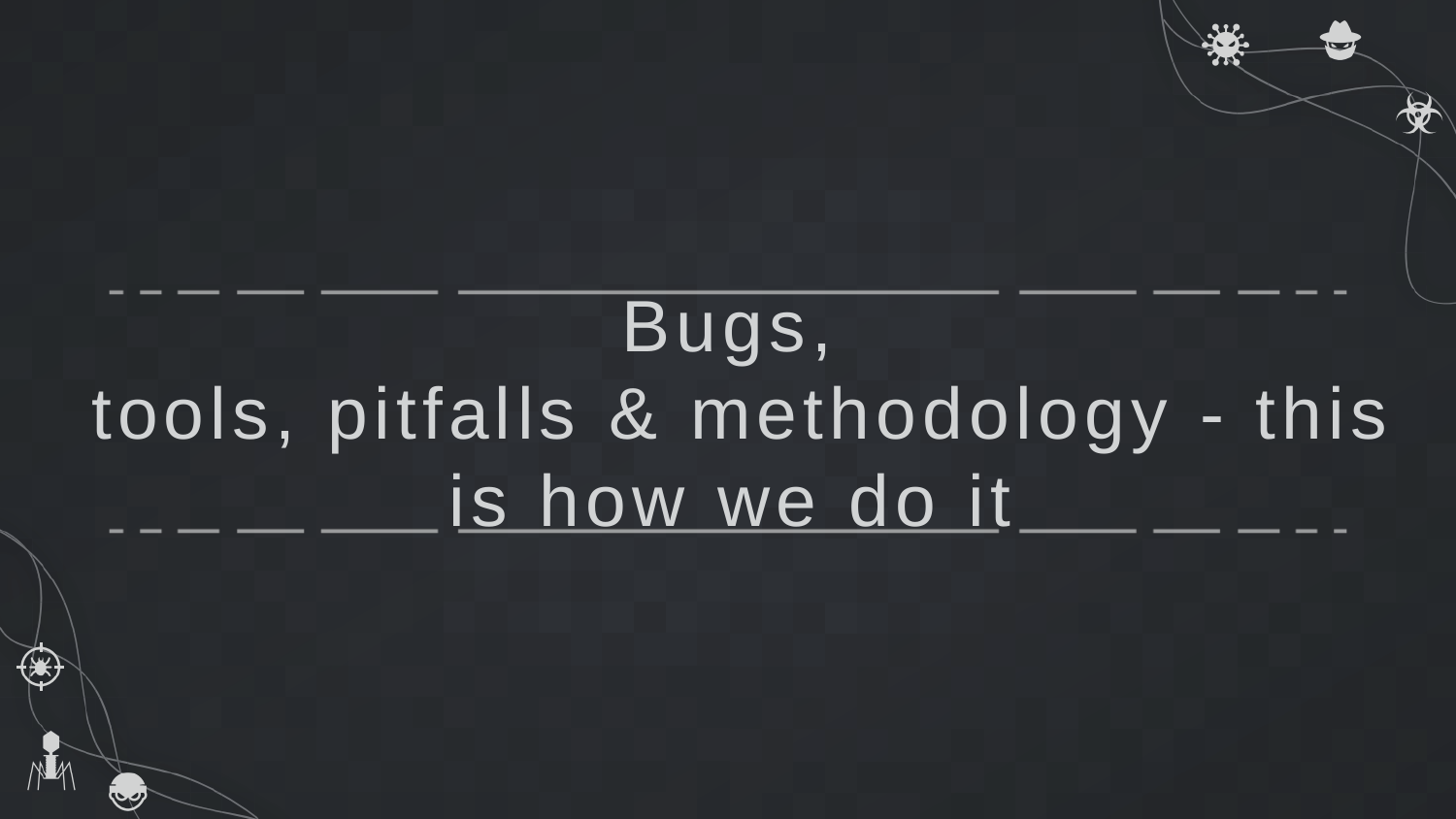

# Bugs, tools, pitfalls & methodology - this is how we do it